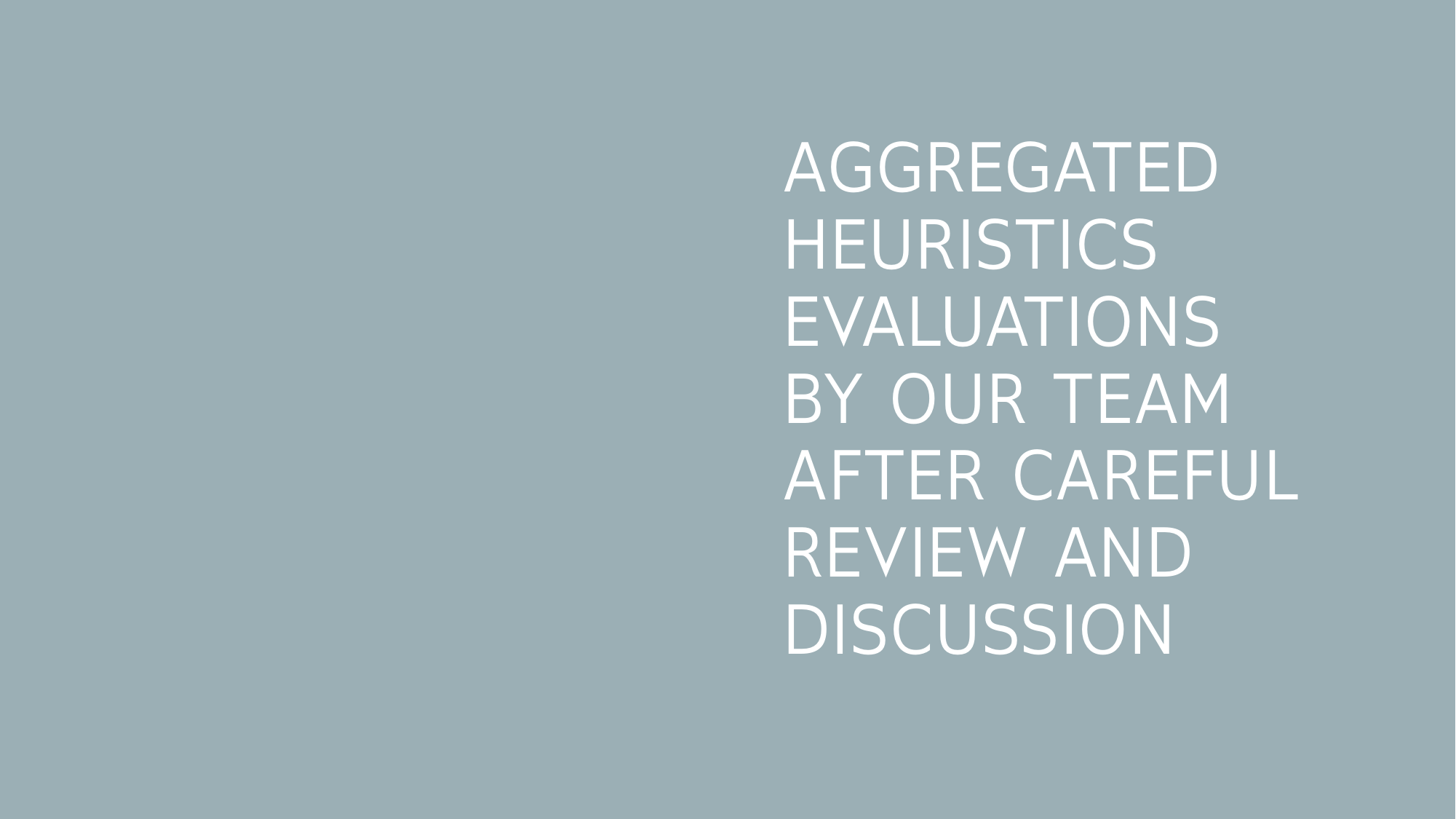

# Aggregated Heuristics EVALUATIONS by our team after careful review and discussion